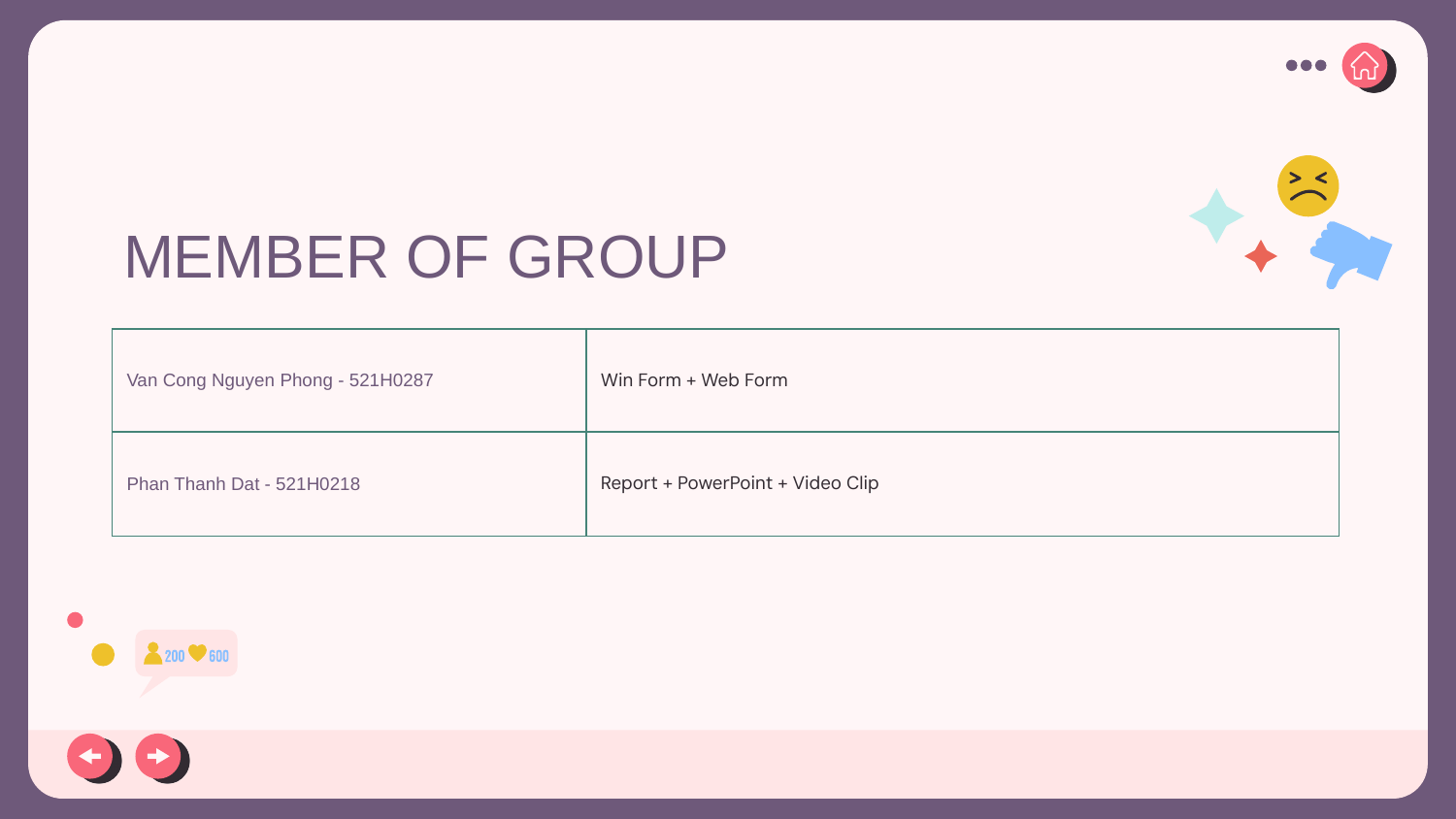

# MEMBER OF GROUP
| Van Cong Nguyen Phong - 521H0287 | Win Form + Web Form |
| --- | --- |
| Phan Thanh Dat - 521H0218 | Report + PowerPoint + Video Clip |